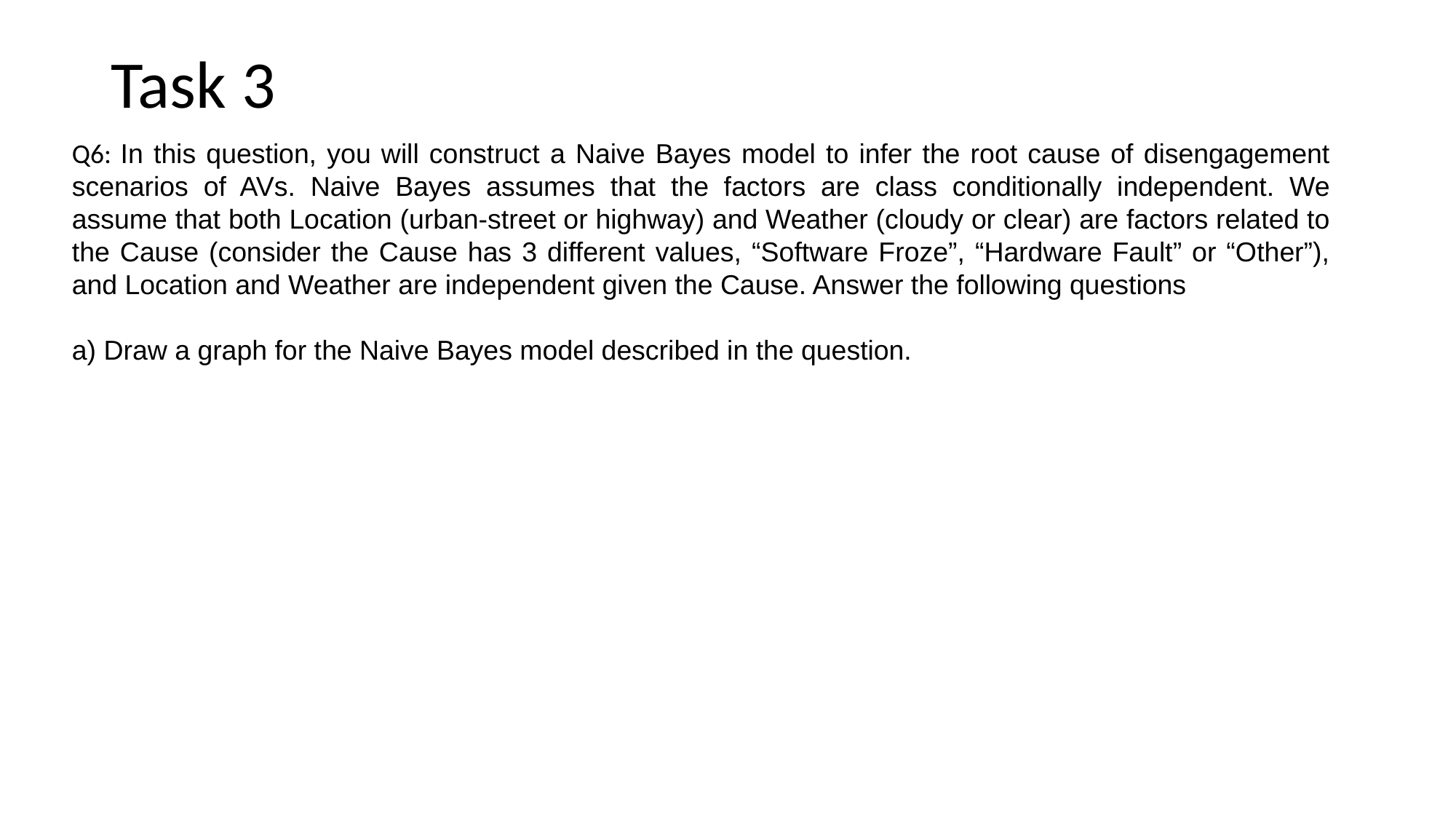

# Task 3
Q6: In this question, you will construct a Naive Bayes model to infer the root cause of disengagement scenarios of AVs. Naive Bayes assumes that the factors are class conditionally independent. We assume that both Location (urban-street or highway) and Weather (cloudy or clear) are factors related to the Cause (consider the Cause has 3 different values, “Software Froze”, “Hardware Fault” or “Other”), and Location and Weather are independent given the Cause. Answer the following questions

a) Draw a graph for the Naive Bayes model described in the question.